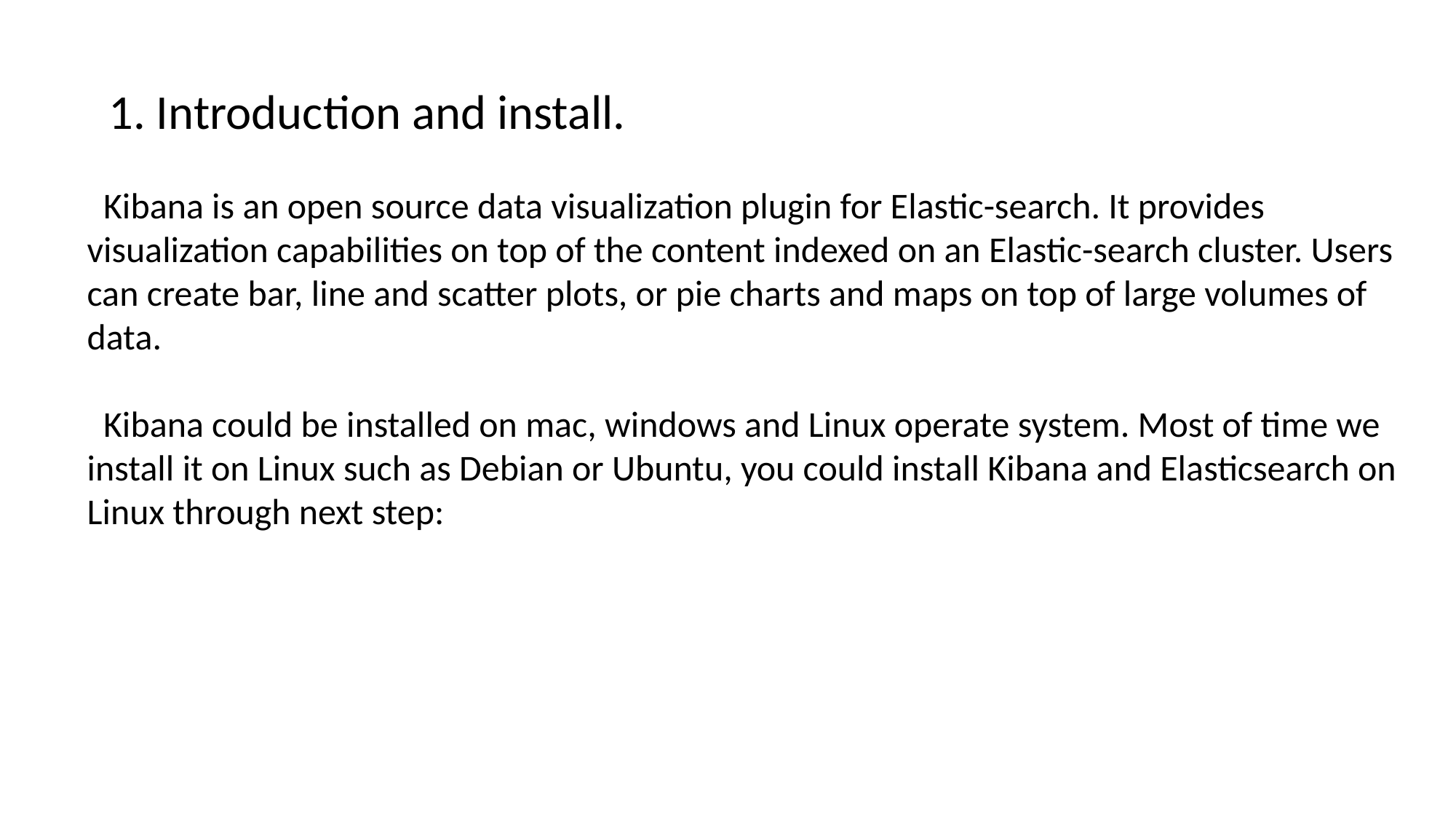

1. Introduction and install.

  Kibana is an open source data visualization plugin for Elastic-search. It provides visualization capabilities on top of the content indexed on an Elastic-search cluster. Users can create bar, line and scatter plots, or pie charts and maps on top of large volumes of data.

  Kibana could be installed on mac, windows and Linux operate system. Most of time we install it on Linux such as Debian or Ubuntu, you could install Kibana and Elasticsearch on Linux through next step: